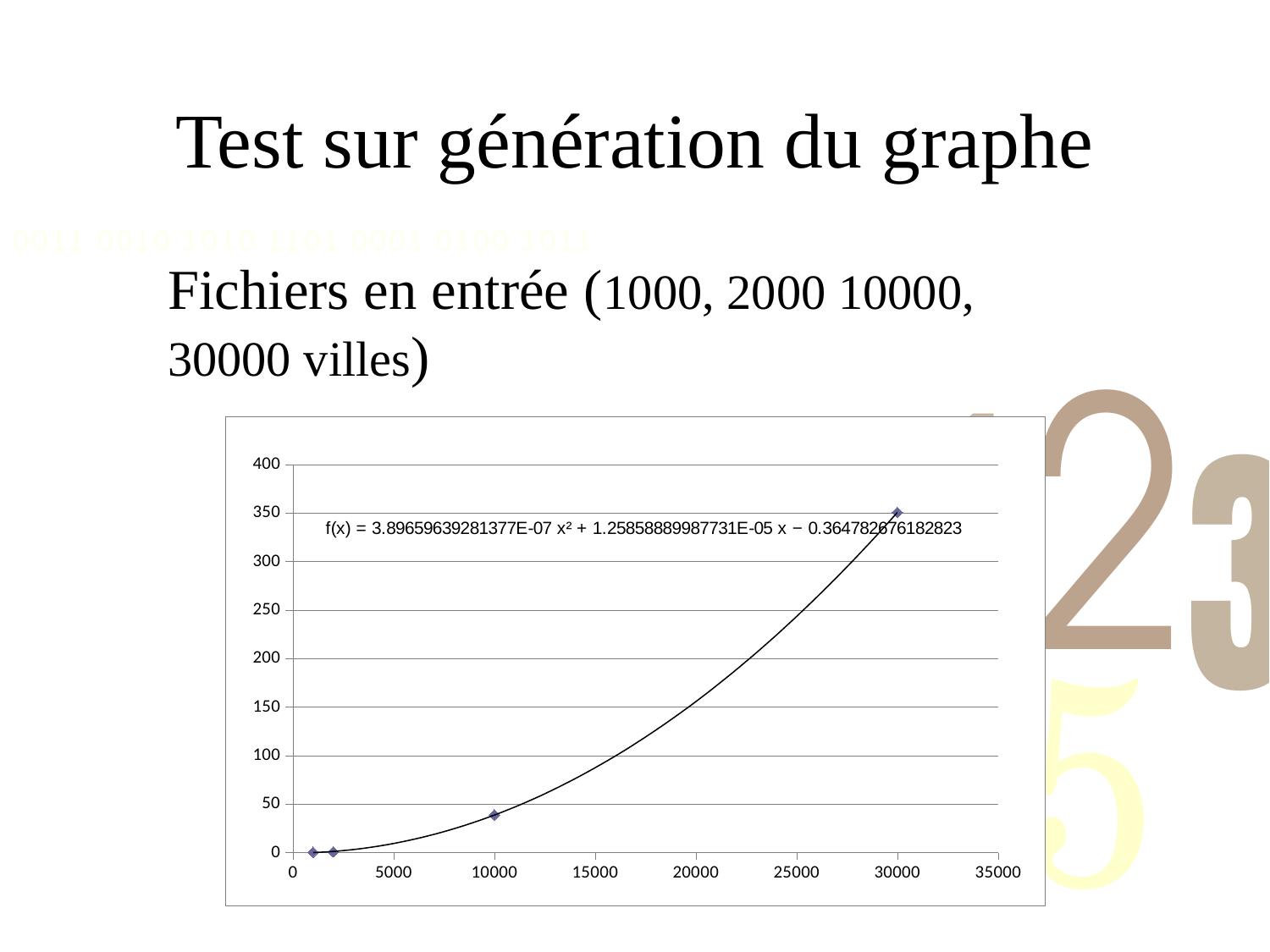

Test sur génération du graphe
Fichiers en entrée (1000, 2000 10000, 30000 villes)

### Chart

| Category |  |
|---|---|